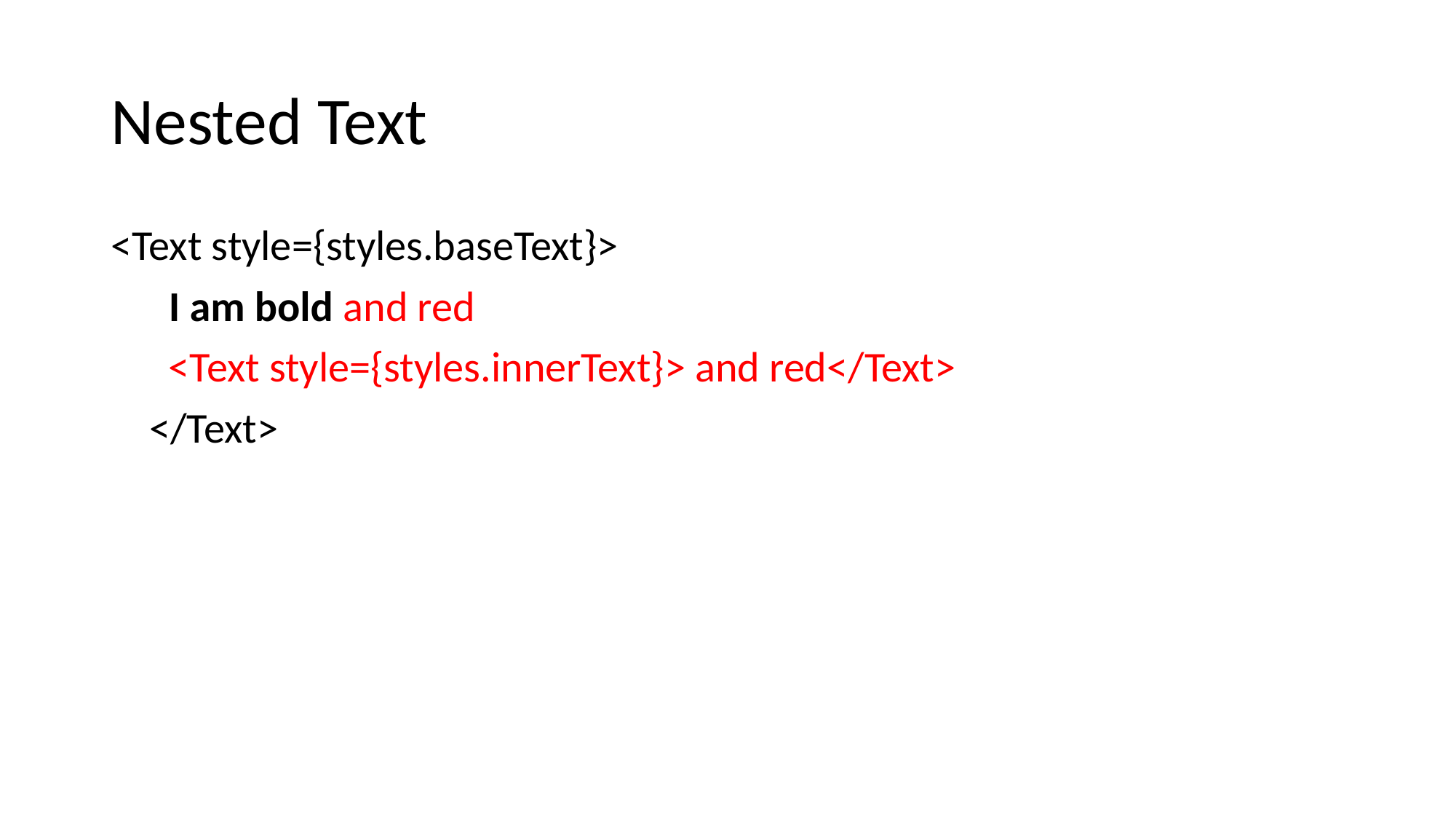

# Nested Text
<Text style={styles.baseText}>
      I am bold and red
      <Text style={styles.innerText}> and red</Text>
    </Text>